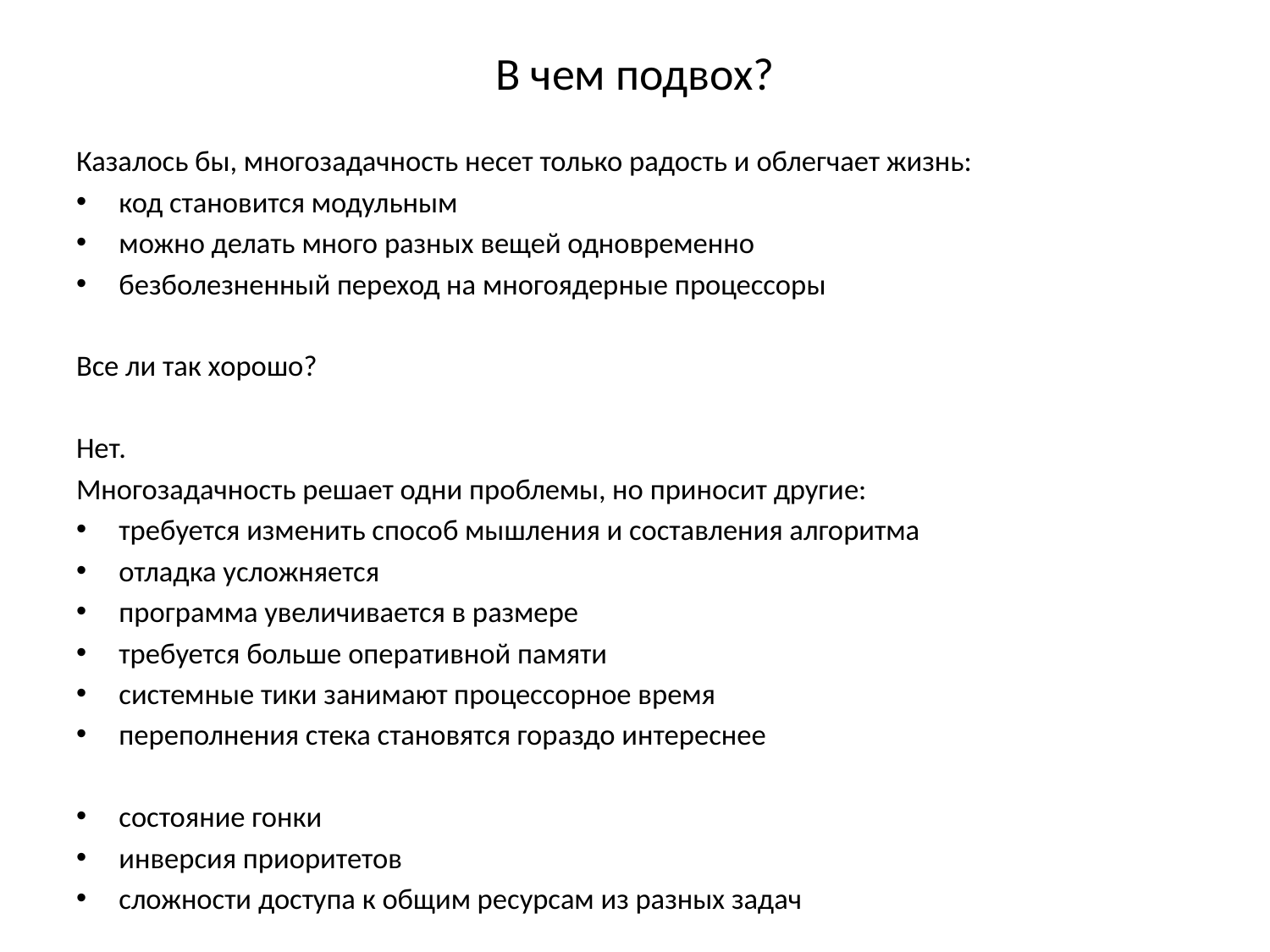

# В чем подвох?
Казалось бы, многозадачность несет только радость и облегчает жизнь:
код становится модульным
можно делать много разных вещей одновременно
безболезненный переход на многоядерные процессоры

Все ли так хорошо?

Нет.
Многозадачность решает одни проблемы, но приносит другие:
требуется изменить способ мышления и составления алгоритма
отладка усложняется
программа увеличивается в размере
требуется больше оперативной памяти
системные тики занимают процессорное время
переполнения стека становятся гораздо интереснее

состояние гонки
инверсия приоритетов
сложности доступа к общим ресурсам из разных задач